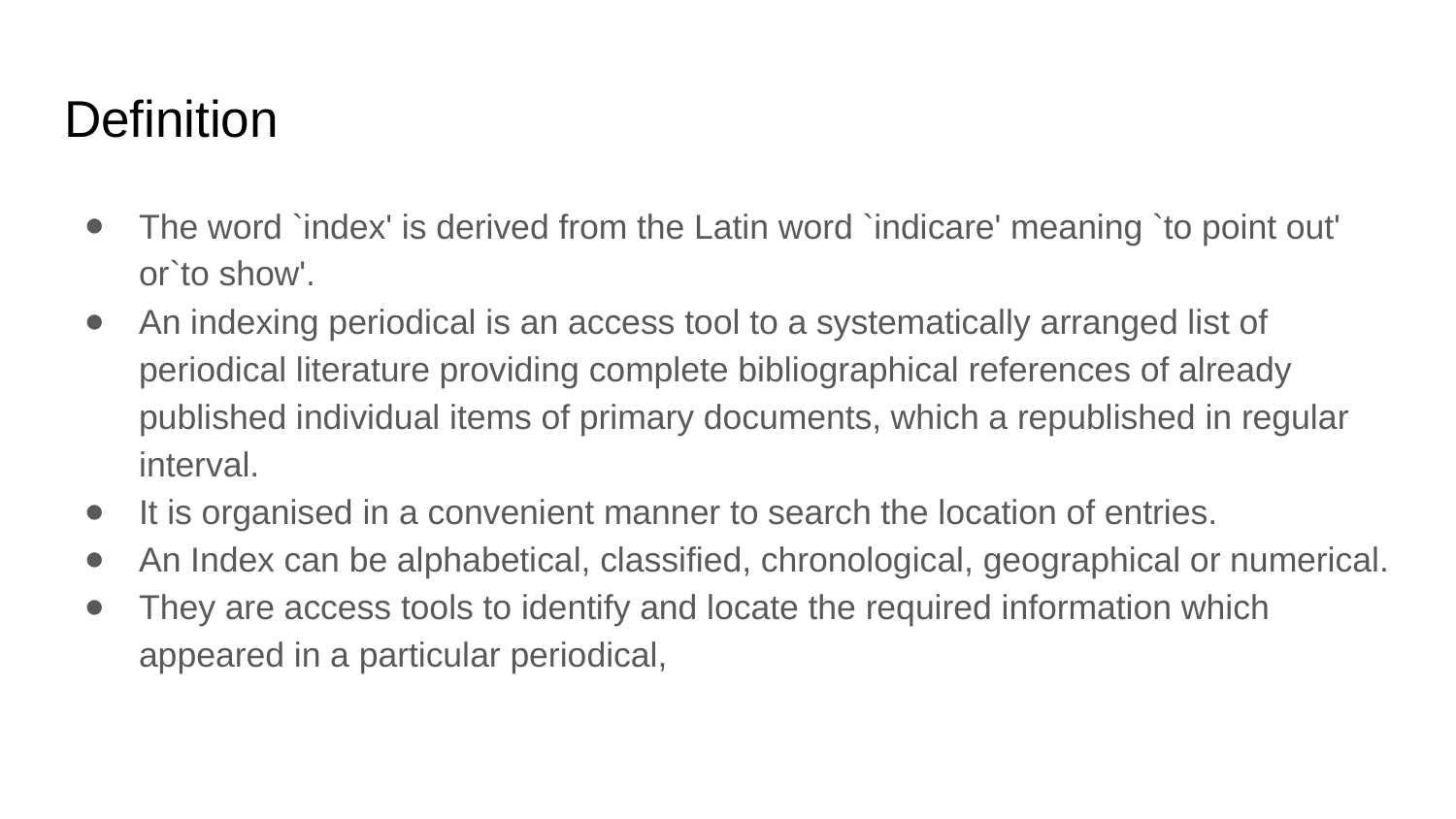

# Definition
The word `index' is derived from the Latin word `indicare' meaning `to point out' or`to show'.
An indexing periodical is an access tool to a systematically arranged list of periodical literature providing complete bibliographical references of already published individual items of primary documents, which a republished in regular interval.
It is organised in a convenient manner to search the location of entries.
An Index can be alphabetical, classified, chronological, geographical or numerical.
They are access tools to identify and locate the required information which appeared in a particular periodical,